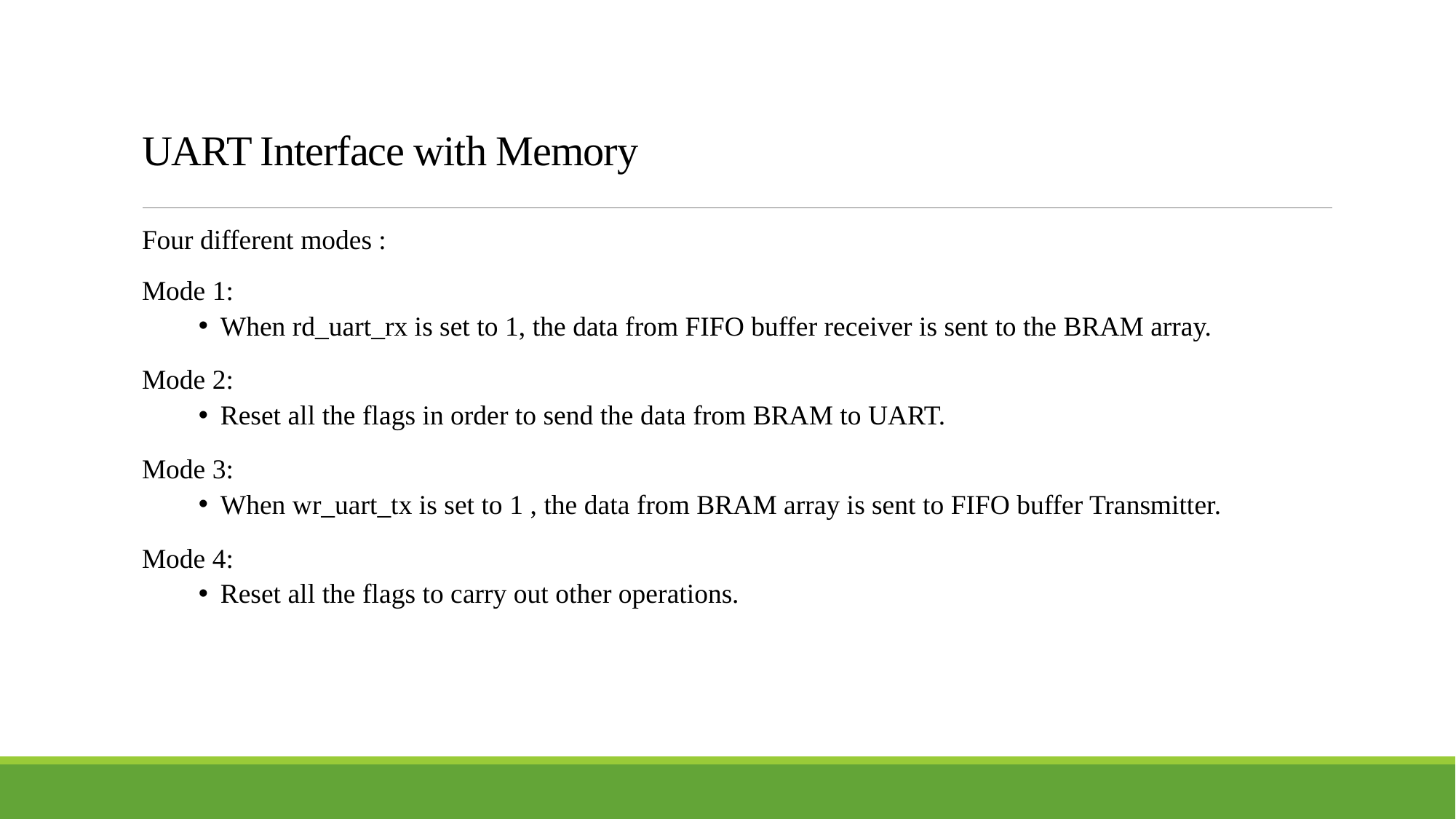

# UART Interface with Memory
Four different modes :
Mode 1:
When rd_uart_rx is set to 1, the data from FIFO buffer receiver is sent to the BRAM array.
Mode 2:
Reset all the flags in order to send the data from BRAM to UART.
Mode 3:
When wr_uart_tx is set to 1 , the data from BRAM array is sent to FIFO buffer Transmitter.
Mode 4:
Reset all the flags to carry out other operations.